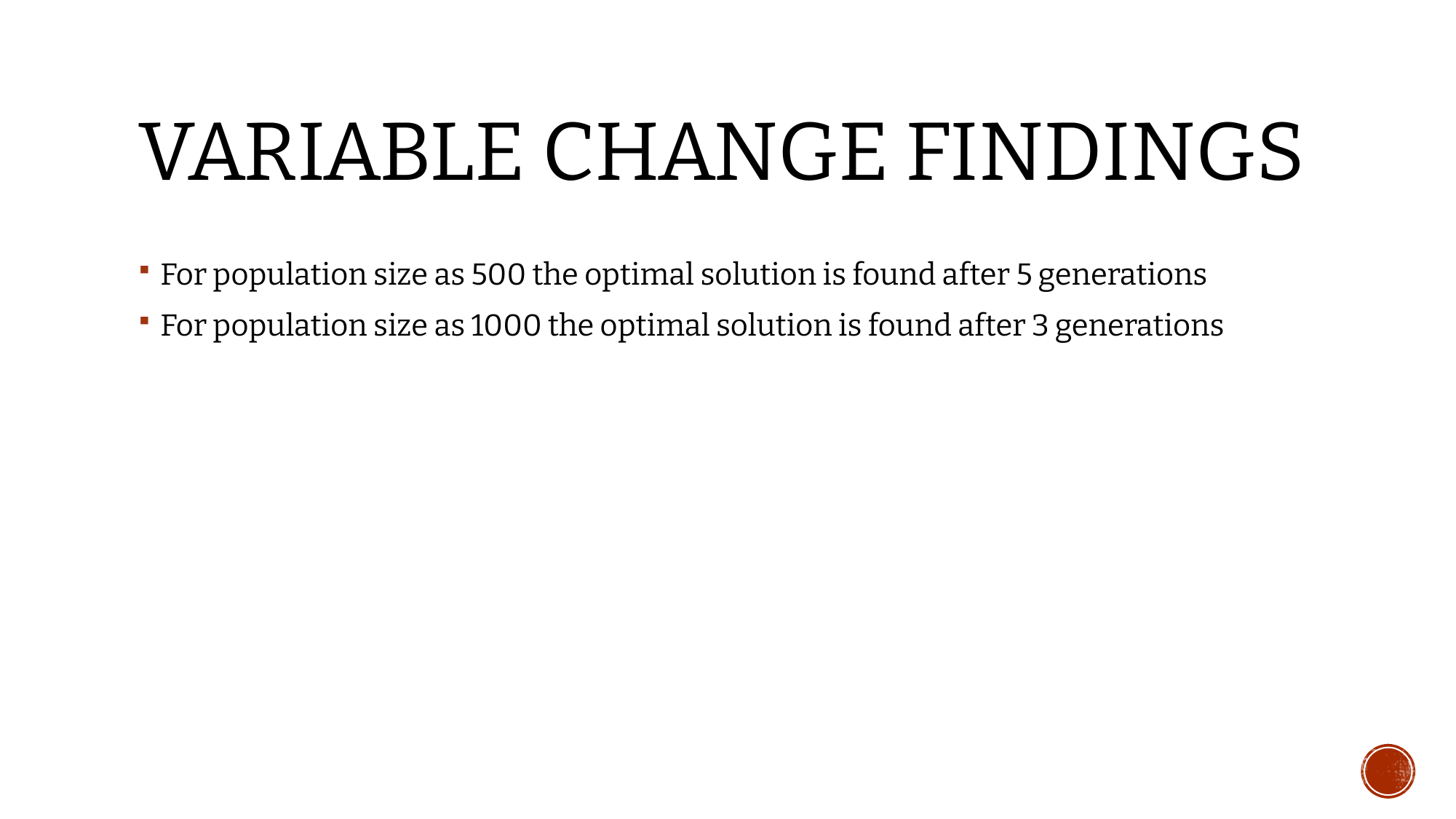

# Variable change findings
For population size as 500 the optimal solution is found after 5 generations
For population size as 1000 the optimal solution is found after 3 generations